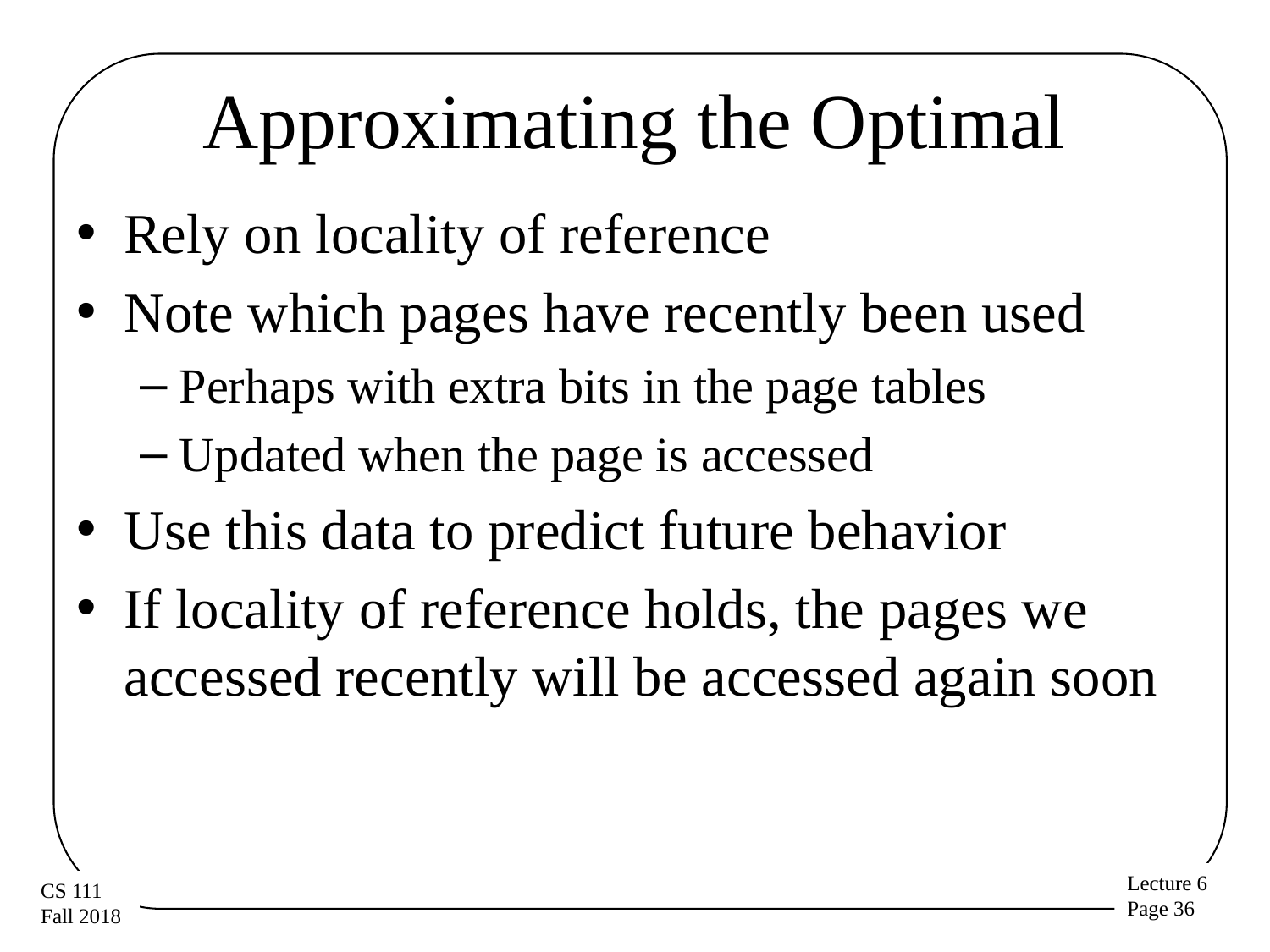

# Approximating the Optimal
Rely on locality of reference
Note which pages have recently been used
Perhaps with extra bits in the page tables
Updated when the page is accessed
Use this data to predict future behavior
If locality of reference holds, the pages we accessed recently will be accessed again soon